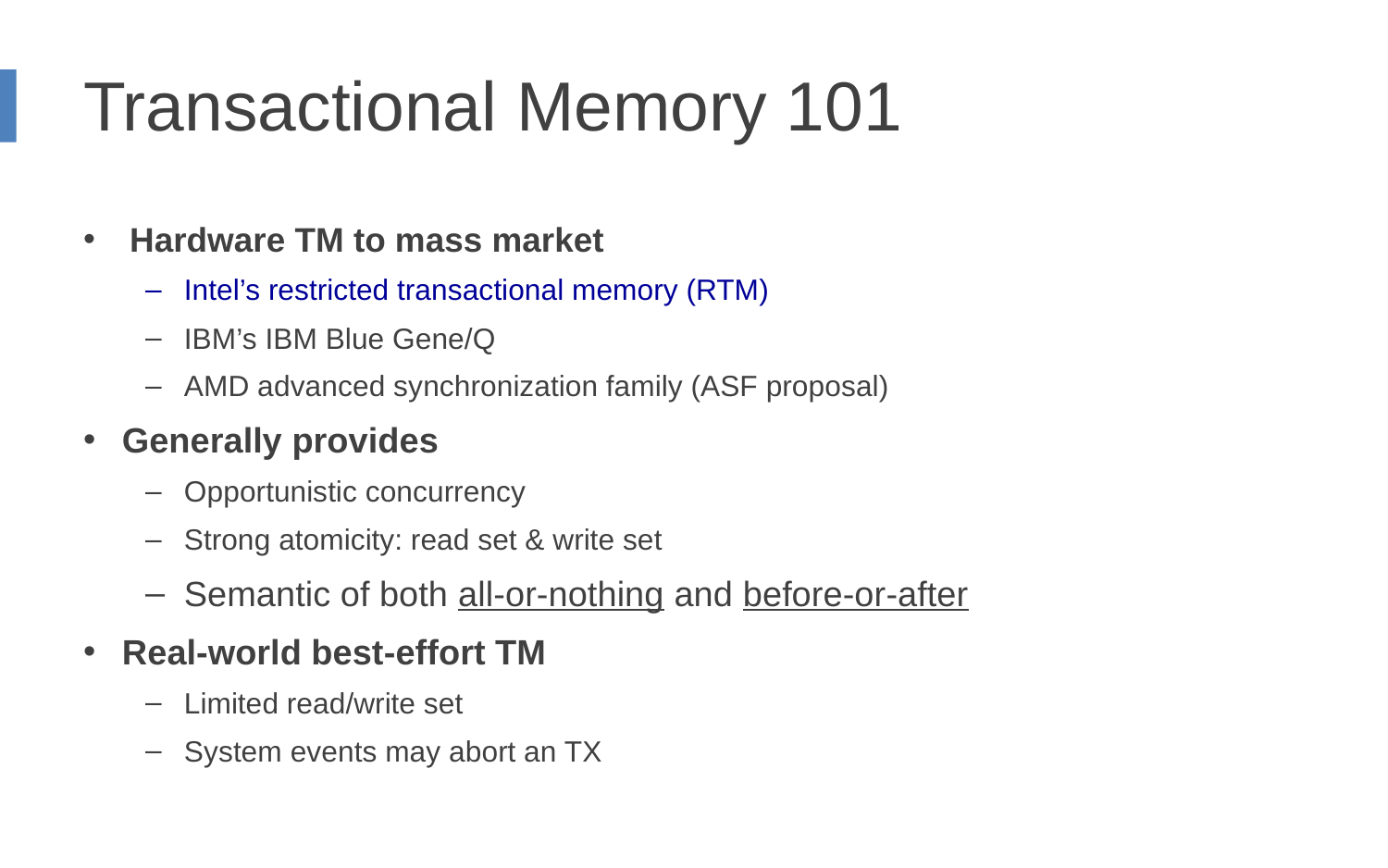

# Transactional Memory 101
Hardware TM to mass market
Intel’s restricted transactional memory (RTM)
IBM’s IBM Blue Gene/Q
AMD advanced synchronization family (ASF proposal)
Generally provides
Opportunistic concurrency
Strong atomicity: read set & write set
Semantic of both all-or-nothing and before-or-after
Real-world best-effort TM
Limited read/write set
System events may abort an TX